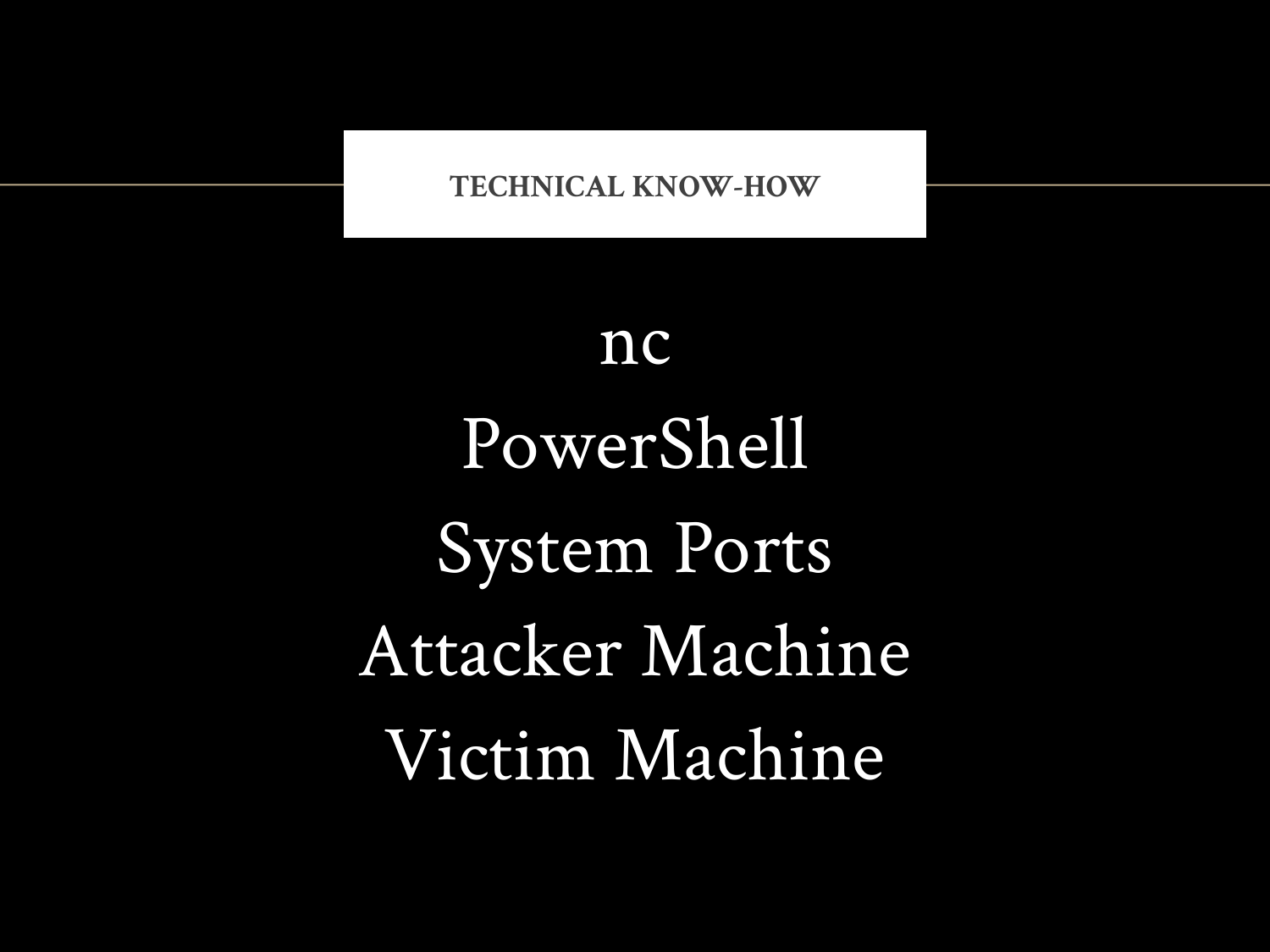

# Technical Know-How
nc
PowerShell
System Ports
Attacker Machine
Victim Machine